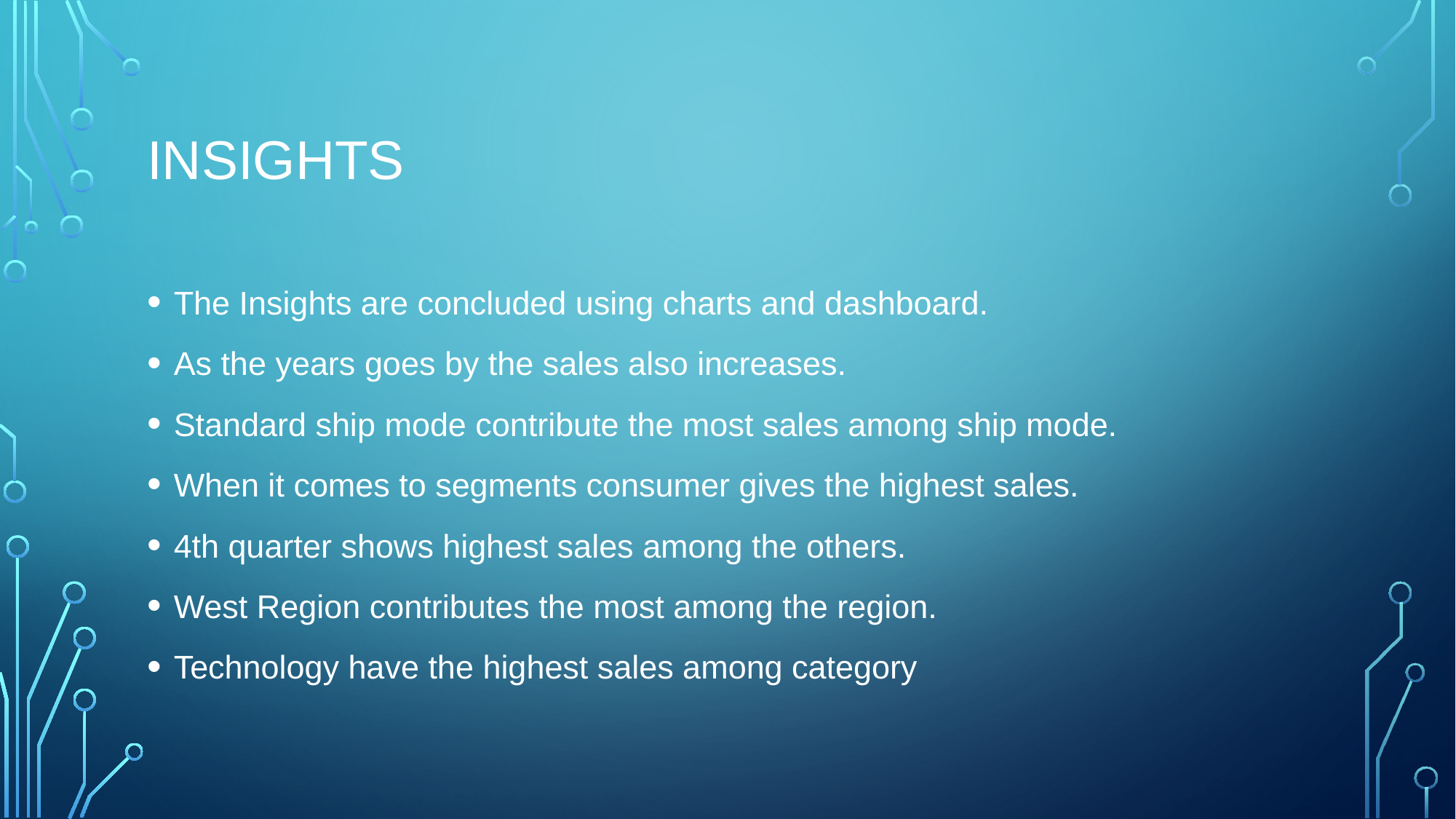

# Insights
The Insights are concluded using charts and dashboard.
As the years goes by the sales also increases.
Standard ship mode contribute the most sales among ship mode.
When it comes to segments consumer gives the highest sales.
4th quarter shows highest sales among the others.
West Region contributes the most among the region.
Technology have the highest sales among category